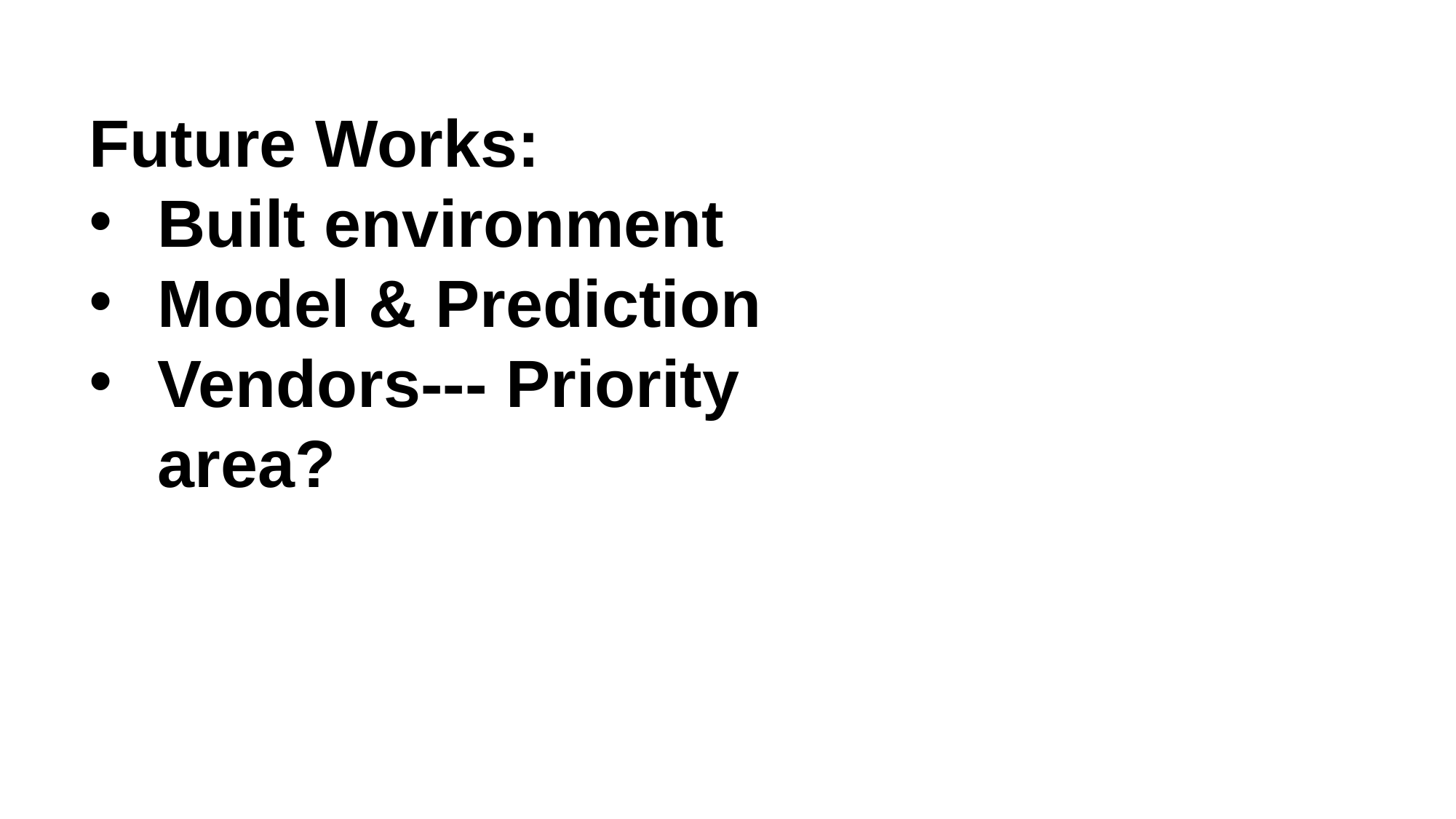

Future Works:
Built environment
Model & Prediction
Vendors--- Priority area?